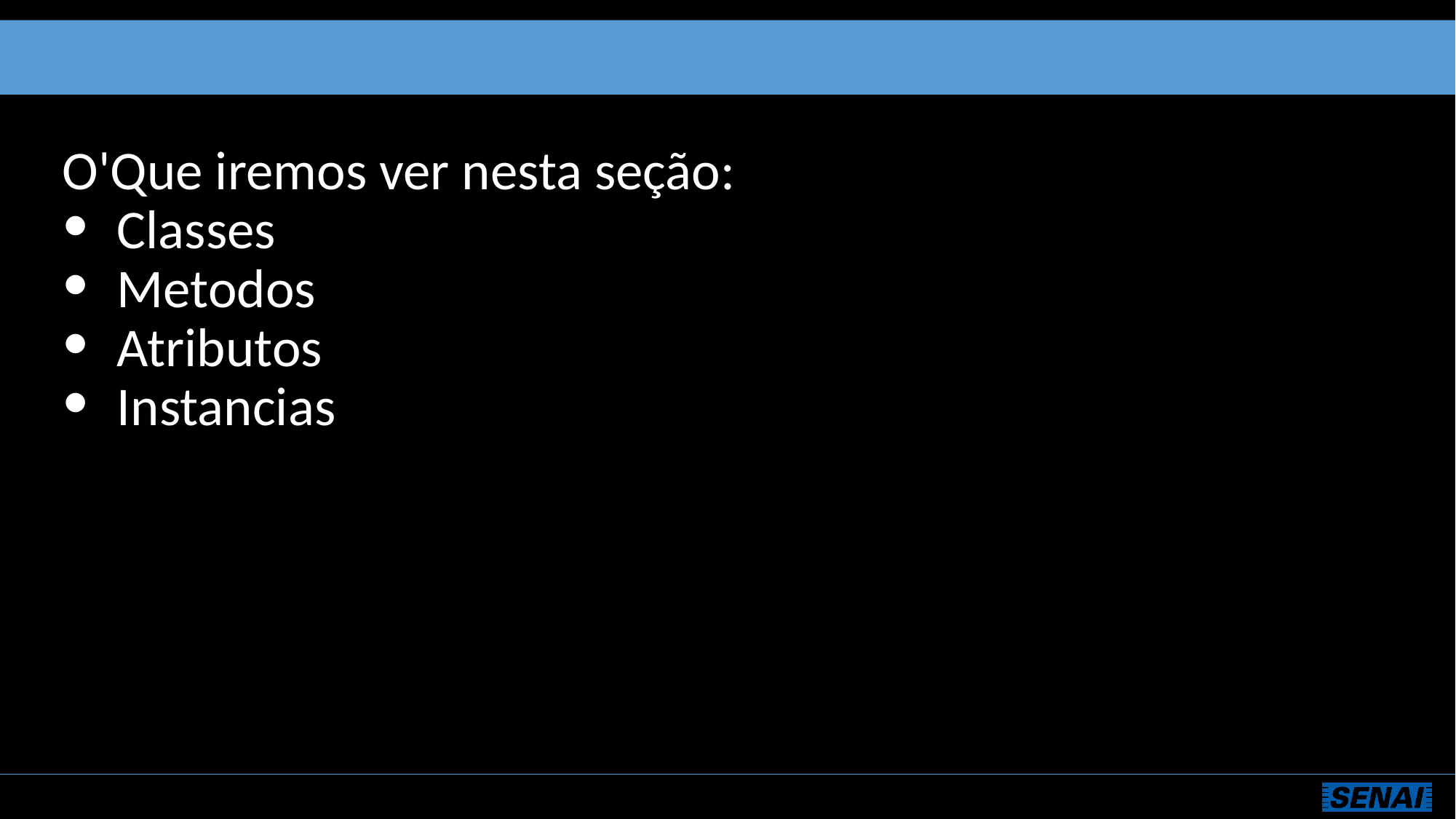

O'Que iremos ver nesta seção:
Classes
Metodos
Atributos
Instancias